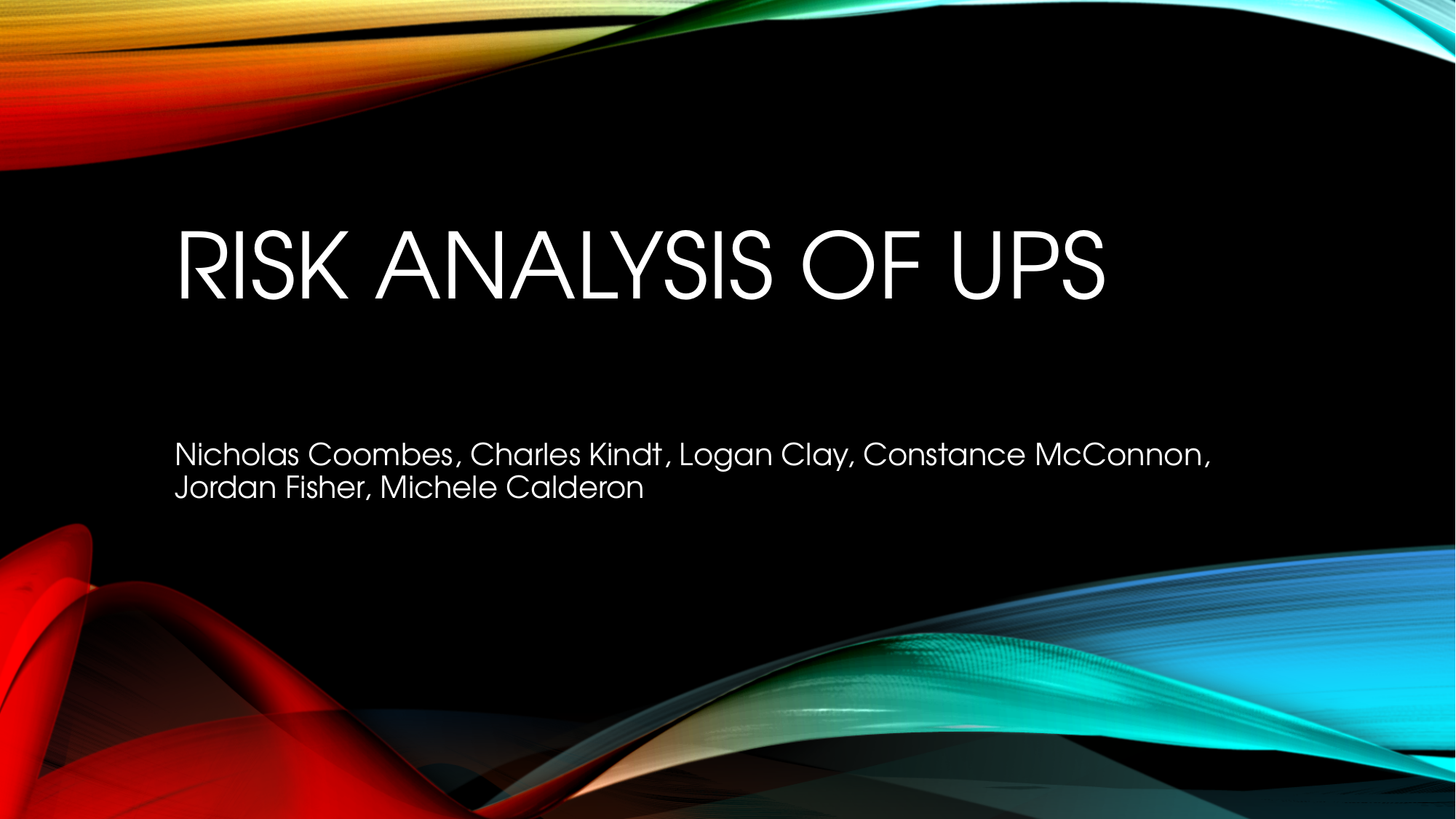

# Risk Analysis of UPS
Nicholas Coombes, Charles Kindt, Logan Clay, Constance McConnon, Jordan Fisher, Michele Calderon